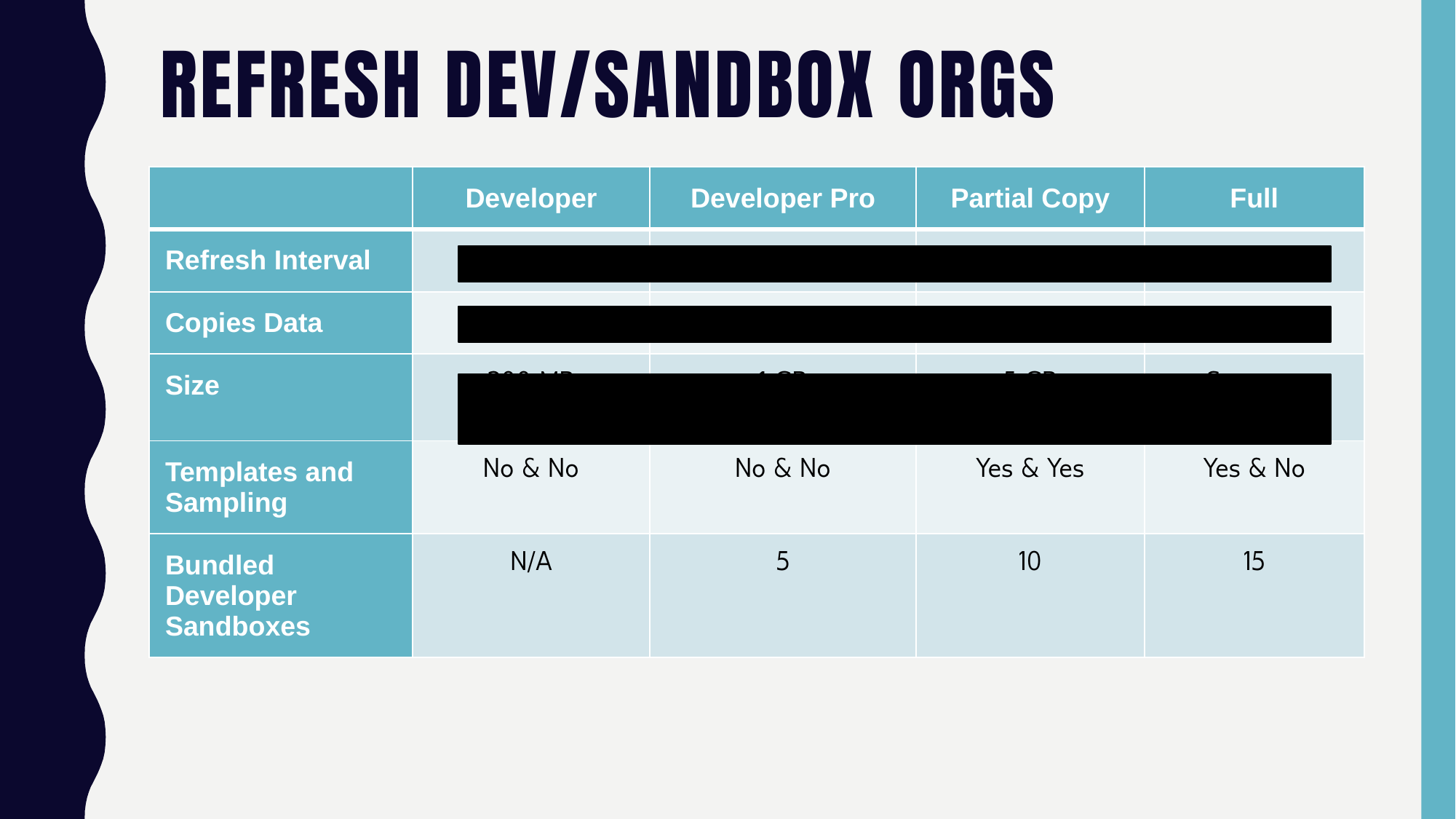

# Refresh Dev/Sandbox orgs
|  | Developer | Developer Pro | Partial Copy | Full |
| --- | --- | --- | --- | --- |
| Refresh Interval | 1 day | 1 day | 5 days | 29 days |
| Copies Data | No | No | Yes | Yes |
| Size | 200 MB | 1 GB | 5 GB | Same as production |
| Templates and Sampling | No & No | No & No | Yes & Yes | Yes & No |
| Bundled Developer Sandboxes | N/A | 5 | 10 | 15 |